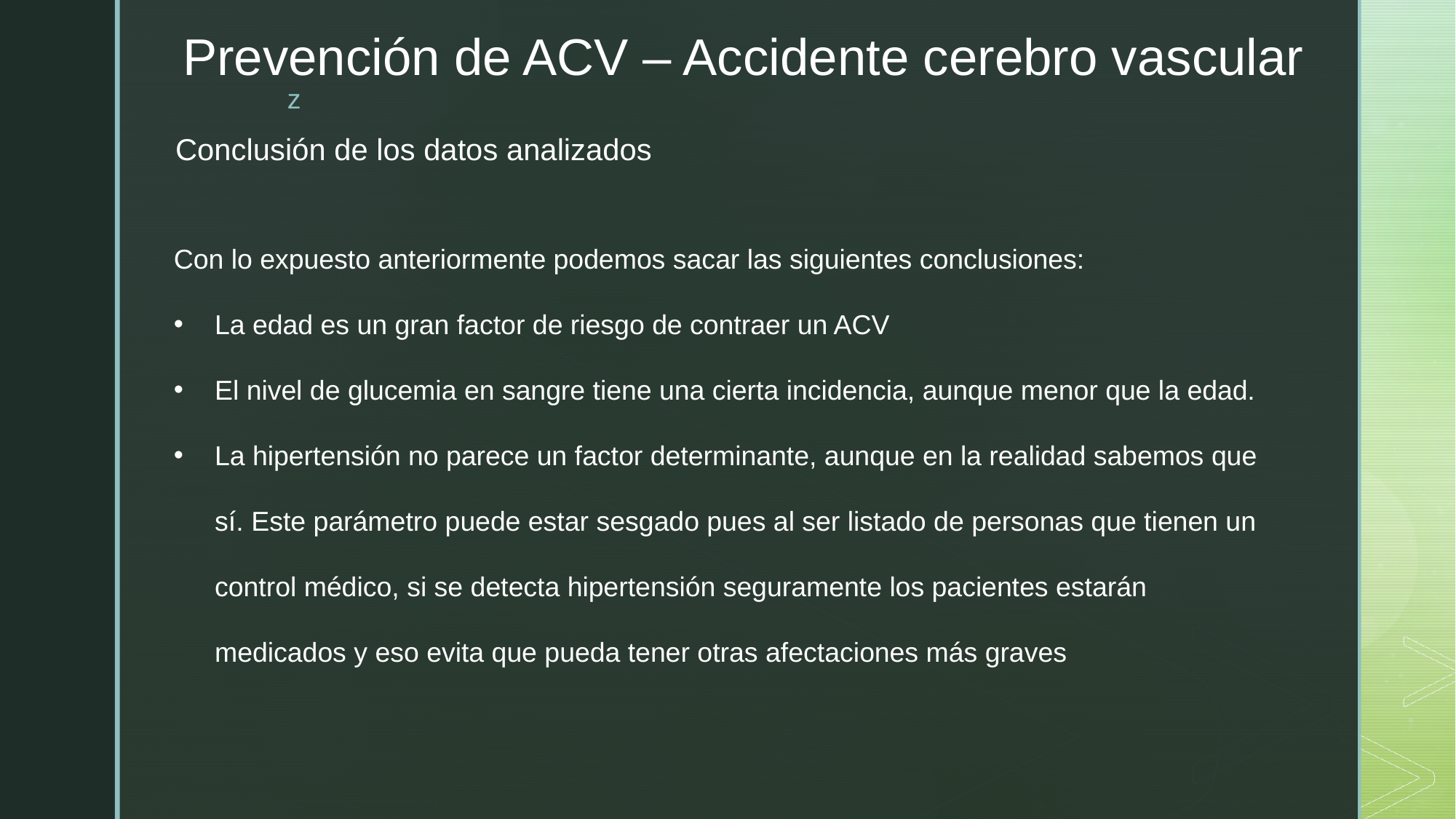

Prevención de ACV – Accidente cerebro vascular
# Conclusión de los datos analizados
Con lo expuesto anteriormente podemos sacar las siguientes conclusiones:
La edad es un gran factor de riesgo de contraer un ACV
El nivel de glucemia en sangre tiene una cierta incidencia, aunque menor que la edad.
La hipertensión no parece un factor determinante, aunque en la realidad sabemos que sí. Este parámetro puede estar sesgado pues al ser listado de personas que tienen un control médico, si se detecta hipertensión seguramente los pacientes estarán medicados y eso evita que pueda tener otras afectaciones más graves